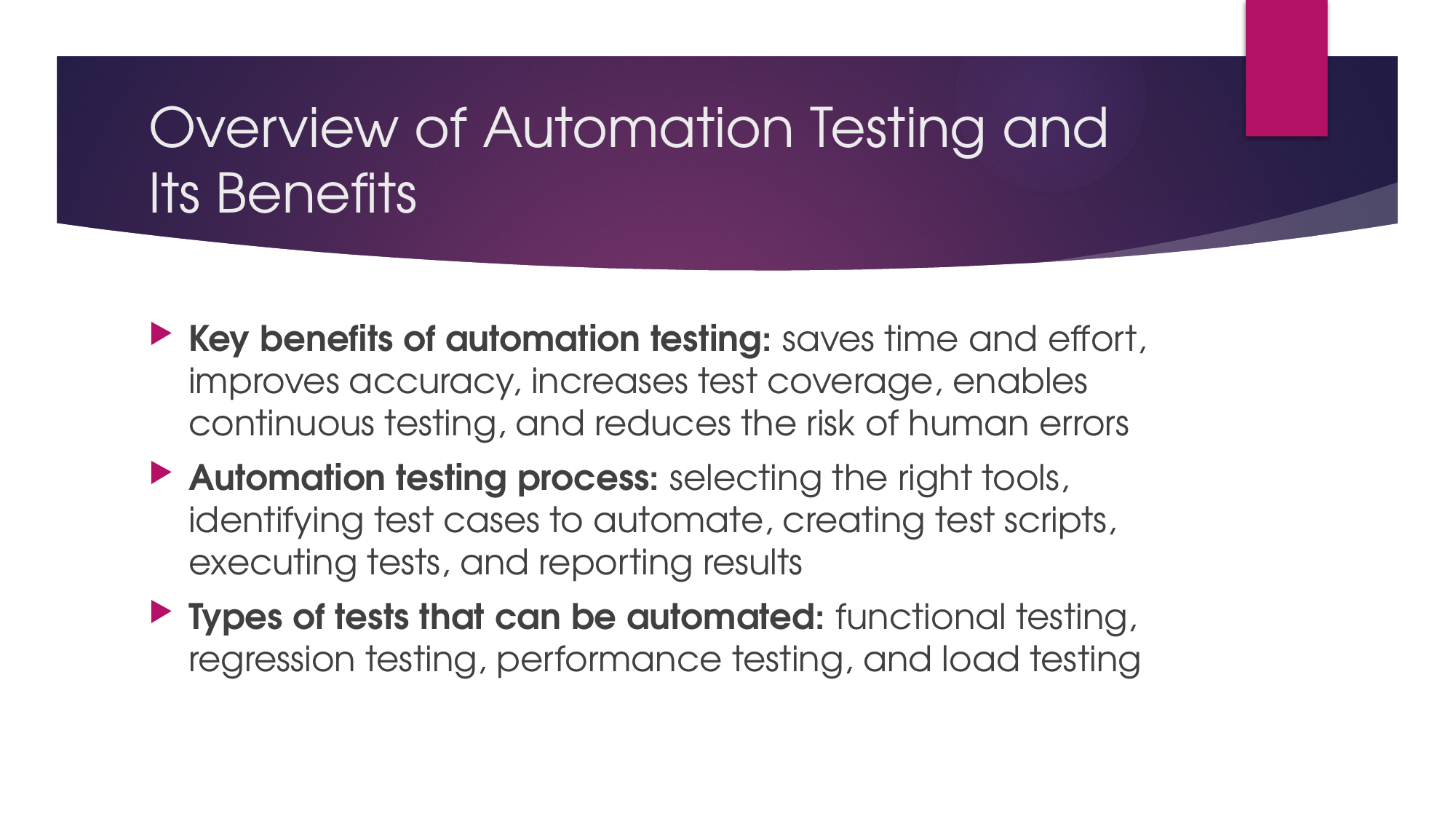

# Overview of Automation Testing and Its Benefits
Key benefits of automation testing: saves time and effort, improves accuracy, increases test coverage, enables continuous testing, and reduces the risk of human errors
Automation testing process: selecting the right tools, identifying test cases to automate, creating test scripts, executing tests, and reporting results
Types of tests that can be automated: functional testing, regression testing, performance testing, and load testing